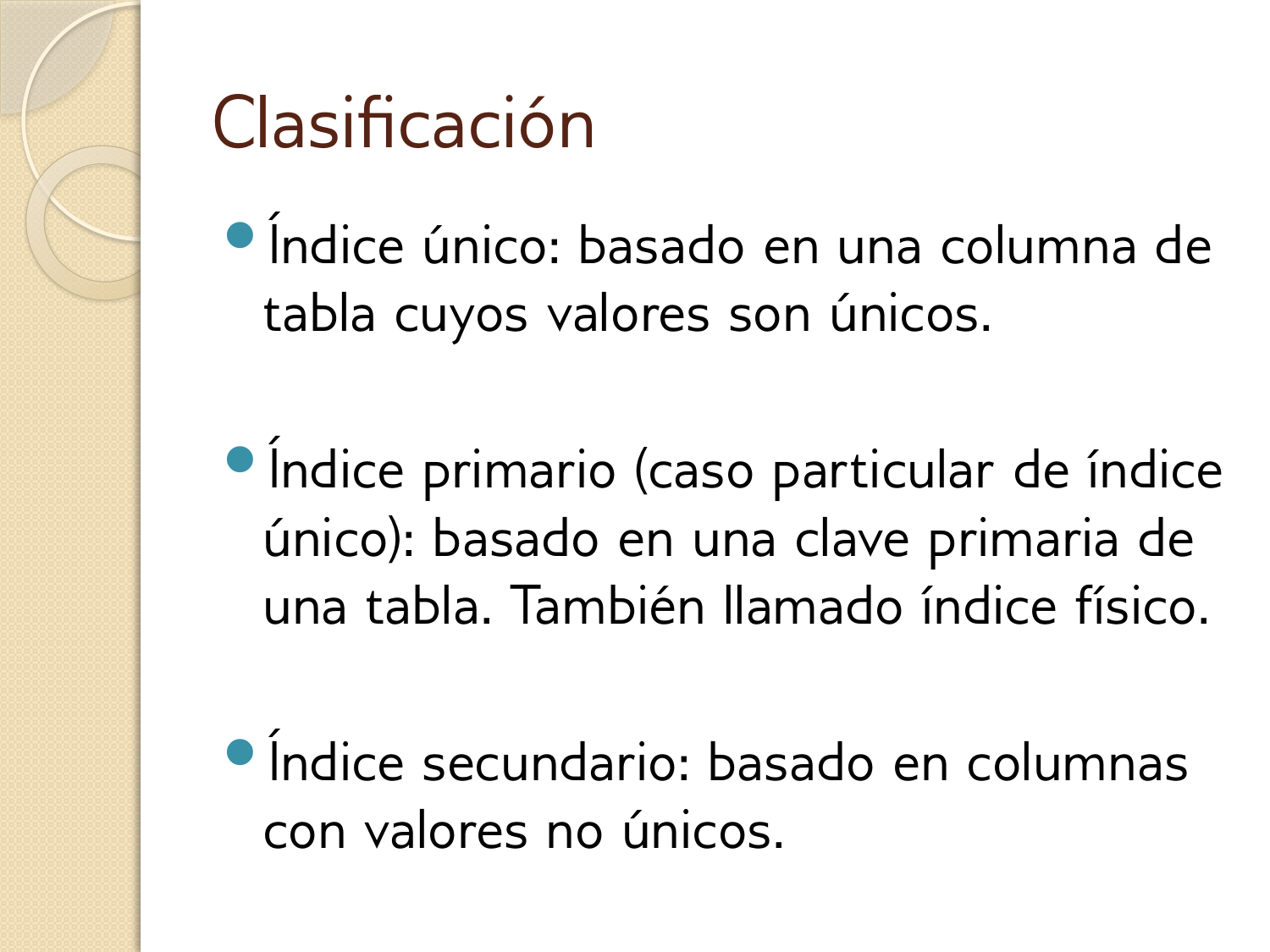

# Clasificación
Índice único: basado en una columna de tabla cuyos valores son únicos.

Índice primario (caso particular de índice único): basado en una clave primaria de una tabla. También llamado índice físico.

Índice secundario: basado en columnas con valores no únicos.